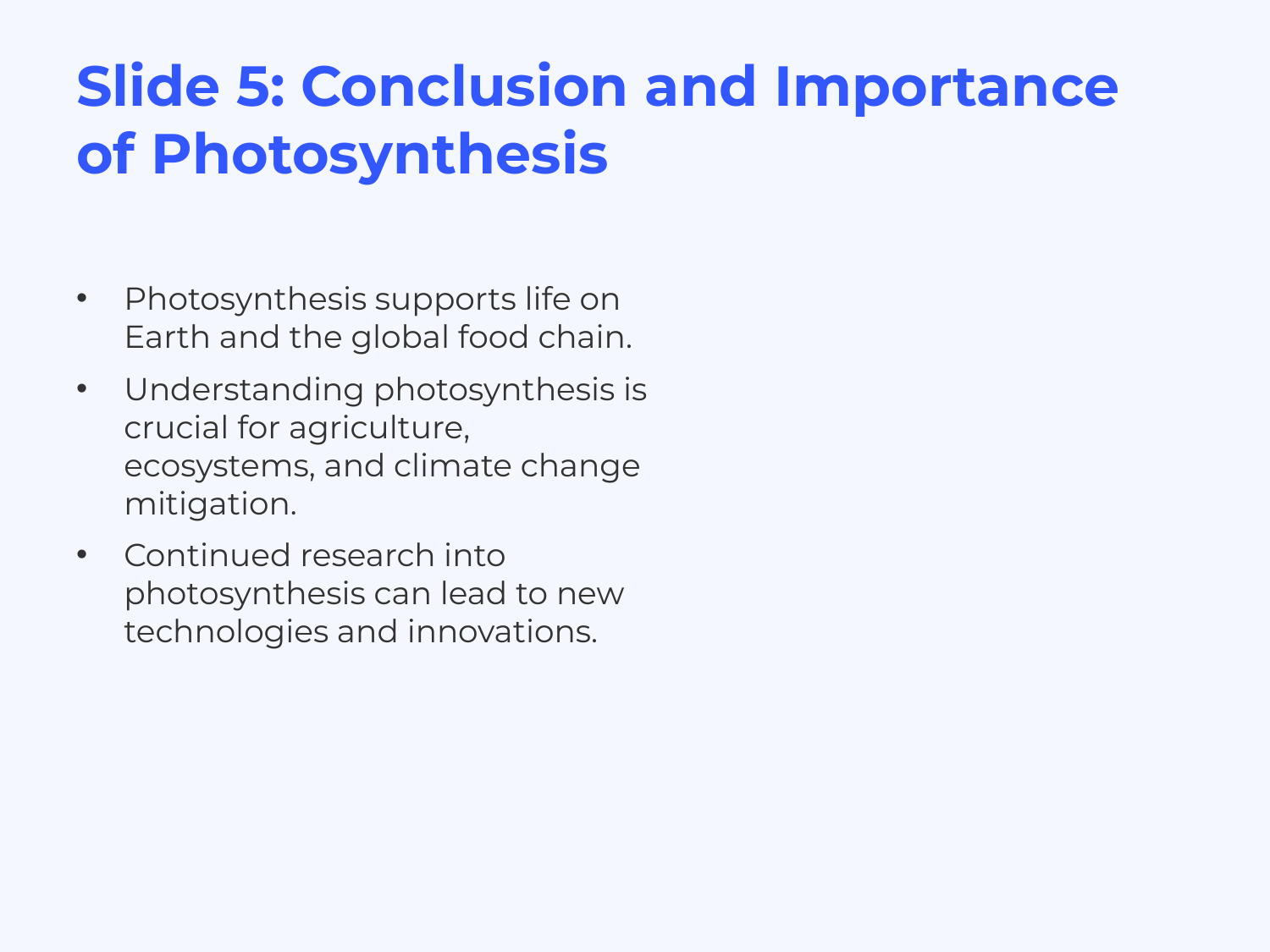

# Slide 5: Conclusion and Importance of Photosynthesis

Photosynthesis supports life on Earth and the global food chain.
Understanding photosynthesis is crucial for agriculture, ecosystems, and climate change mitigation.
Continued research into photosynthesis can lead to new technologies and innovations.